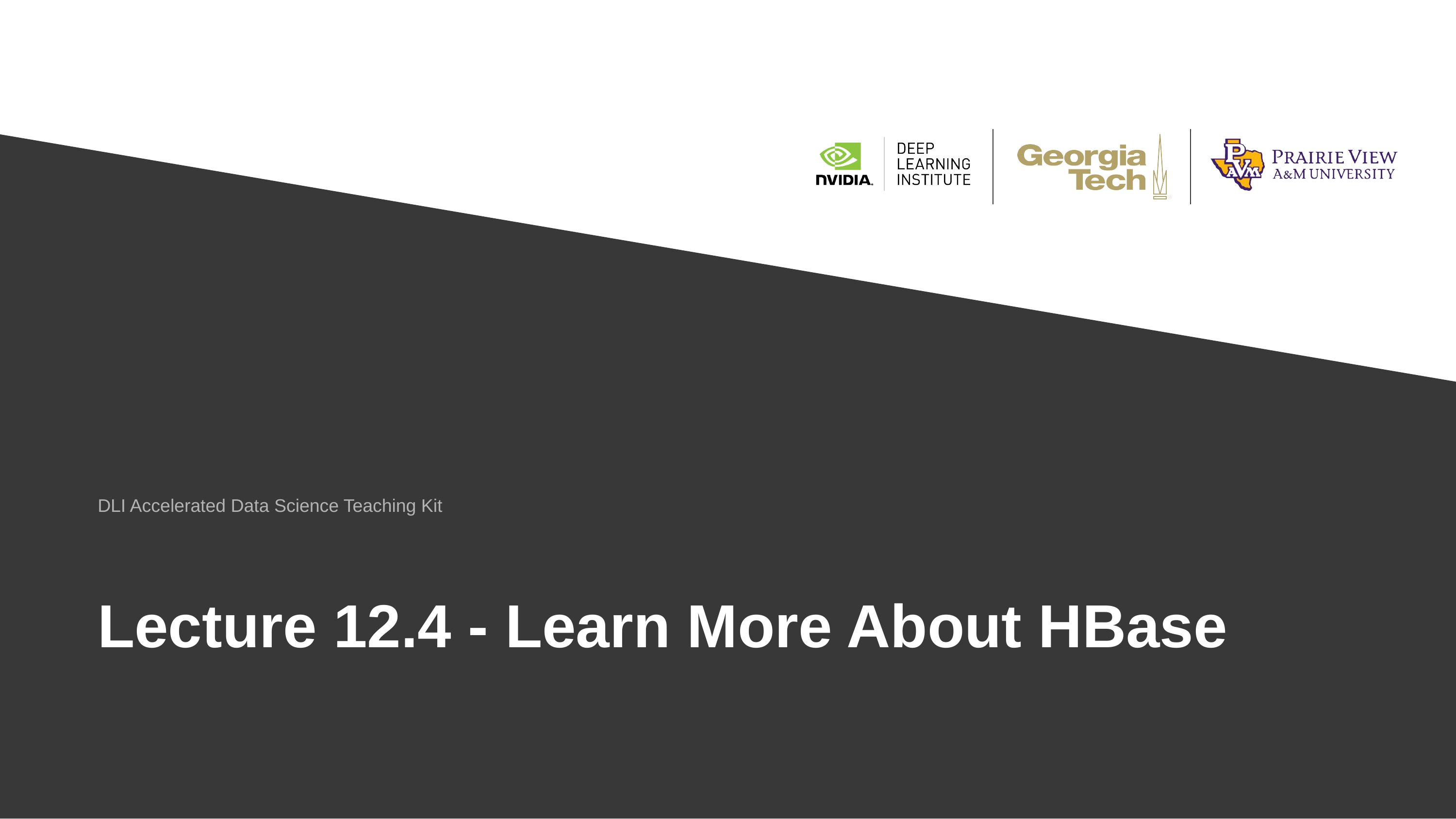

DLI Accelerated Data Science Teaching Kit
# Lecture 12.4 - Learn More About HBase